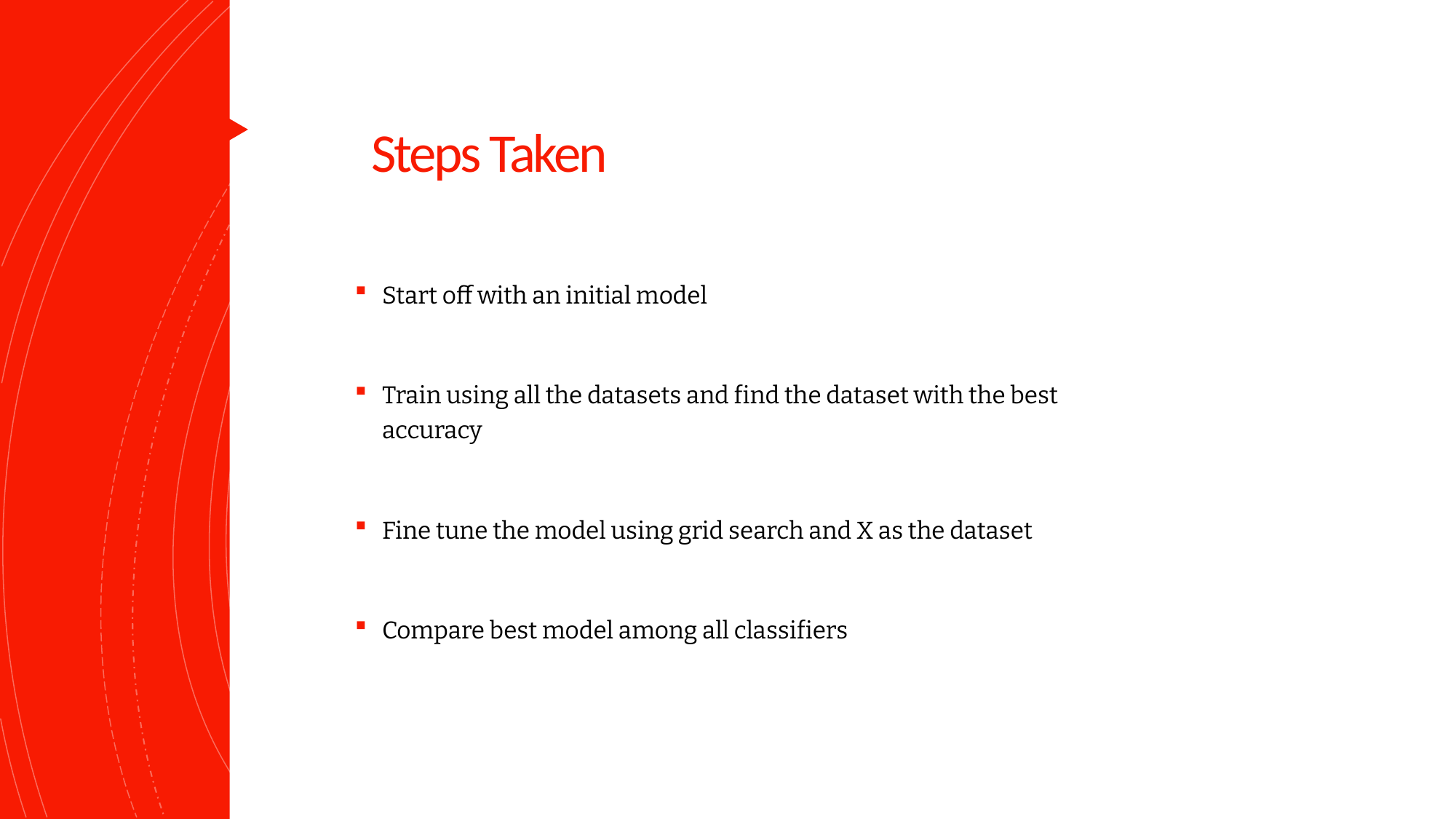

# Steps Taken

Start off with an initial model

Train using all the datasets and find the dataset with the best accuracy

Fine tune the model using grid search and X as the dataset

Compare best model among all classifiers